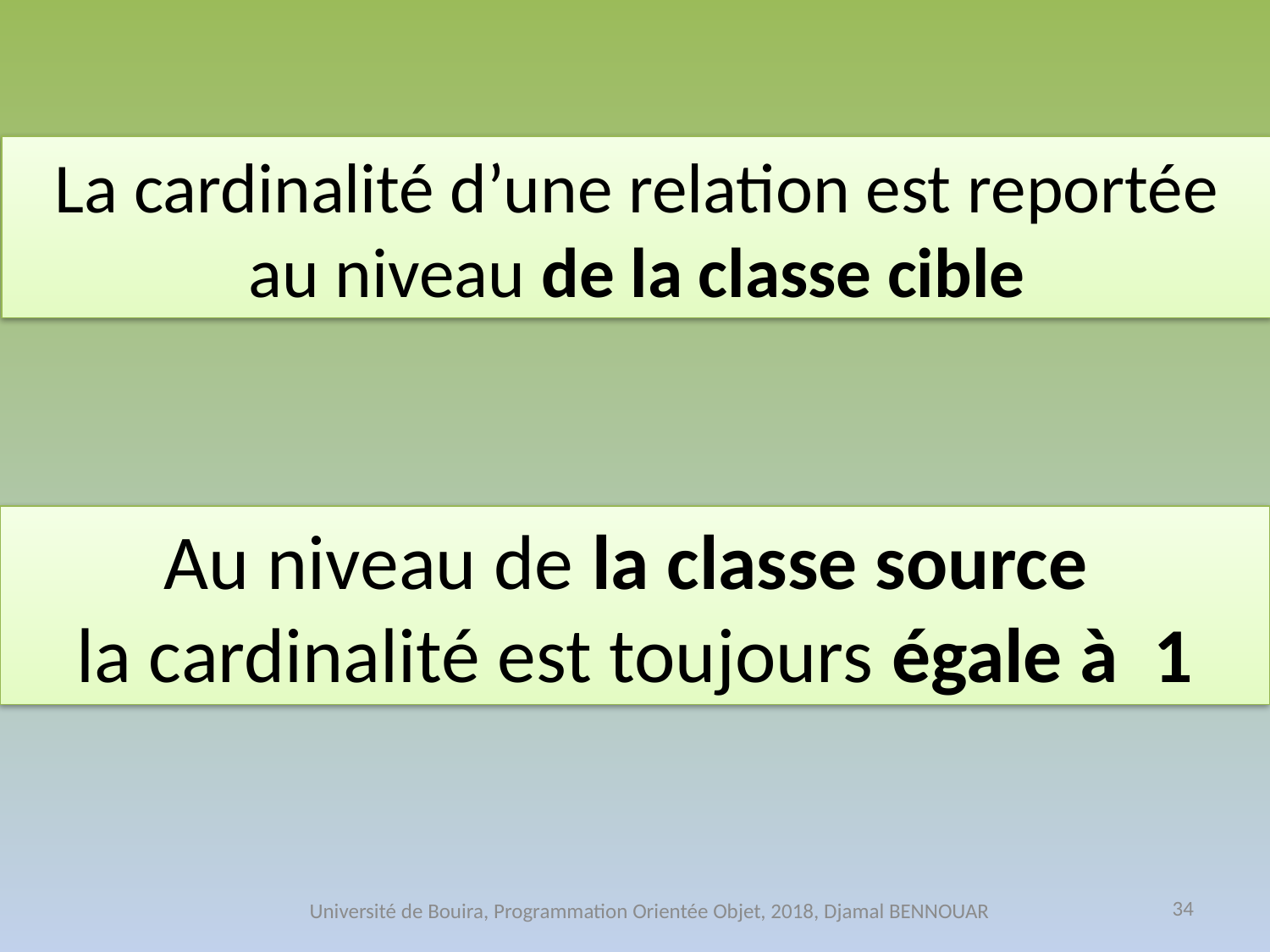

La cardinalité d’une relation est reportée au niveau de la classe cible
Au niveau de la classe source
la cardinalité est toujours égale à  1
34
Université de Bouira, Programmation Orientée Objet, 2018, Djamal BENNOUAR